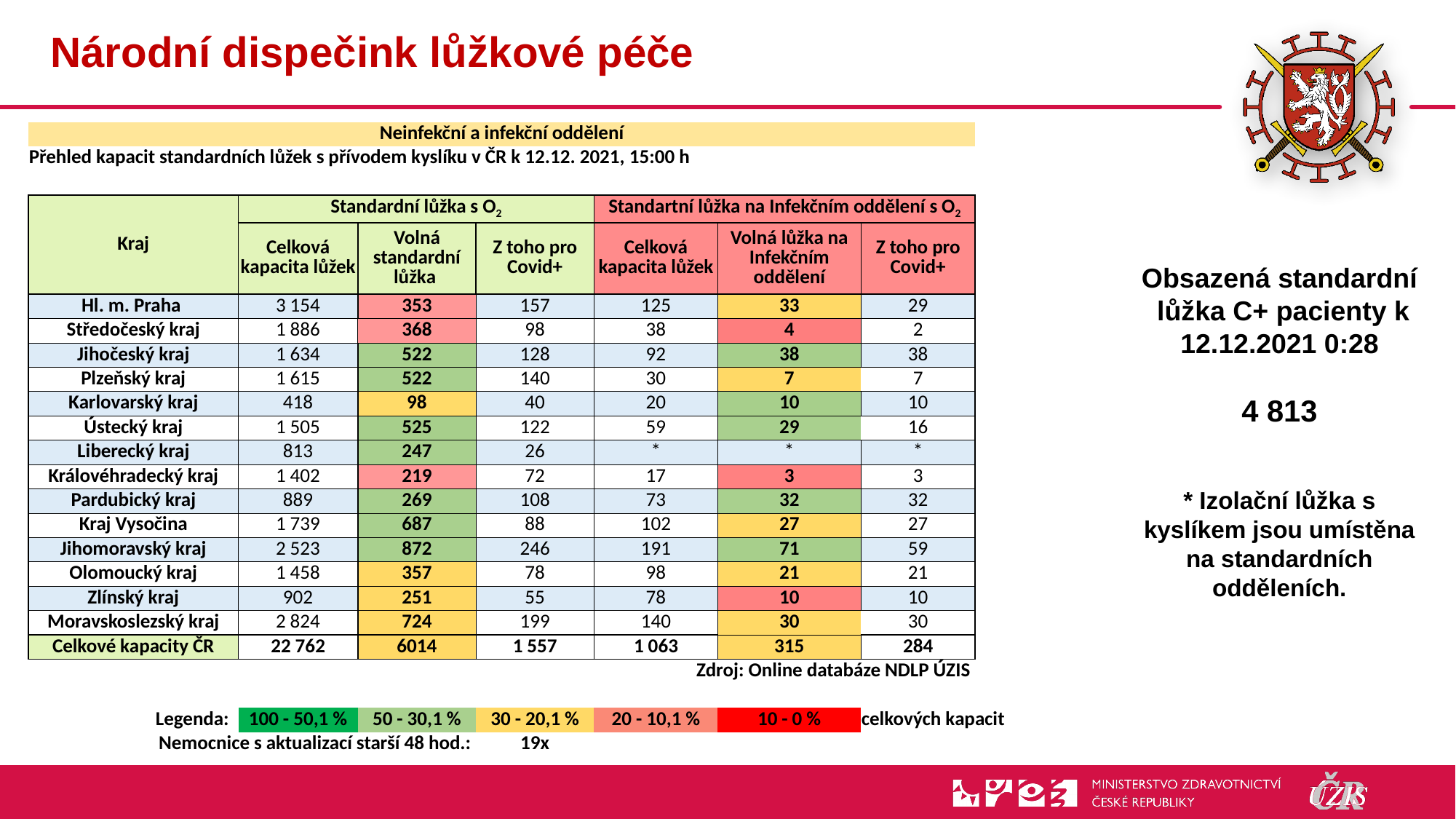

# Národní dispečink lůžkové péče
| Neinfekční a infekční oddělení |  |  |  |  |  |  |  |
| --- | --- | --- | --- | --- | --- | --- | --- |
| Přehled kapacit standardních lůžek s přívodem kyslíku v ČR k 12.12. 2021, 15:00 h |  |  |  |  |  |  |  |
|  |  |  |  |  |  |  |  |
| Kraj | Standardní lůžka s O2 |  |  | Standartní lůžka na Infekčním oddělení s O2 |  |  |  |
|  | Celková kapacita lůžek | Volná standardní lůžka | Z toho pro Covid+ | Celková kapacita lůžek | Volná lůžka na Infekčním oddělení | Z toho pro Covid+ |  |
| Hl. m. Praha | 3 154 | 353 | 157 | 125 | 33 | 29 |  |
| Středočeský kraj | 1 886 | 368 | 98 | 38 | 4 | 2 |  |
| Jihočeský kraj | 1 634 | 522 | 128 | 92 | 38 | 38 |  |
| Plzeňský kraj | 1 615 | 522 | 140 | 30 | 7 | 7 |  |
| Karlovarský kraj | 418 | 98 | 40 | 20 | 10 | 10 |  |
| Ústecký kraj | 1 505 | 525 | 122 | 59 | 29 | 16 |  |
| Liberecký kraj | 813 | 247 | 26 | \* | \* | \* |  |
| Královéhradecký kraj | 1 402 | 219 | 72 | 17 | 3 | 3 |  |
| Pardubický kraj | 889 | 269 | 108 | 73 | 32 | 32 |  |
| Kraj Vysočina | 1 739 | 687 | 88 | 102 | 27 | 27 |  |
| Jihomoravský kraj | 2 523 | 872 | 246 | 191 | 71 | 59 |  |
| Olomoucký kraj | 1 458 | 357 | 78 | 98 | 21 | 21 |  |
| Zlínský kraj | 902 | 251 | 55 | 78 | 10 | 10 |  |
| Moravskoslezský kraj | 2 824 | 724 | 199 | 140 | 30 | 30 |  |
| Celkové kapacity ČR | 22 762 | 6014 | 1 557 | 1 063 | 315 | 284 |  |
| Zdroj: Online databáze NDLP ÚZIS |  |  |  |  |  |  |  |
|  |  |  |  |  |  |  |  |
| Legenda: | 100 - 50,1 % | 50 - 30,1 % | 30 - 20,1 % | 20 - 10,1 % | 10 - 0 % | celkových kapacit |  |
| Nemocnice s aktualizací starší 48 hod.: |  |  | 19x |  |  |  |  |
Obsazená standardní
 lůžka C+ pacienty k 12.12.2021 0:28

4 813
* Izolační lůžka s kyslíkem jsou umístěna na standardních odděleních.